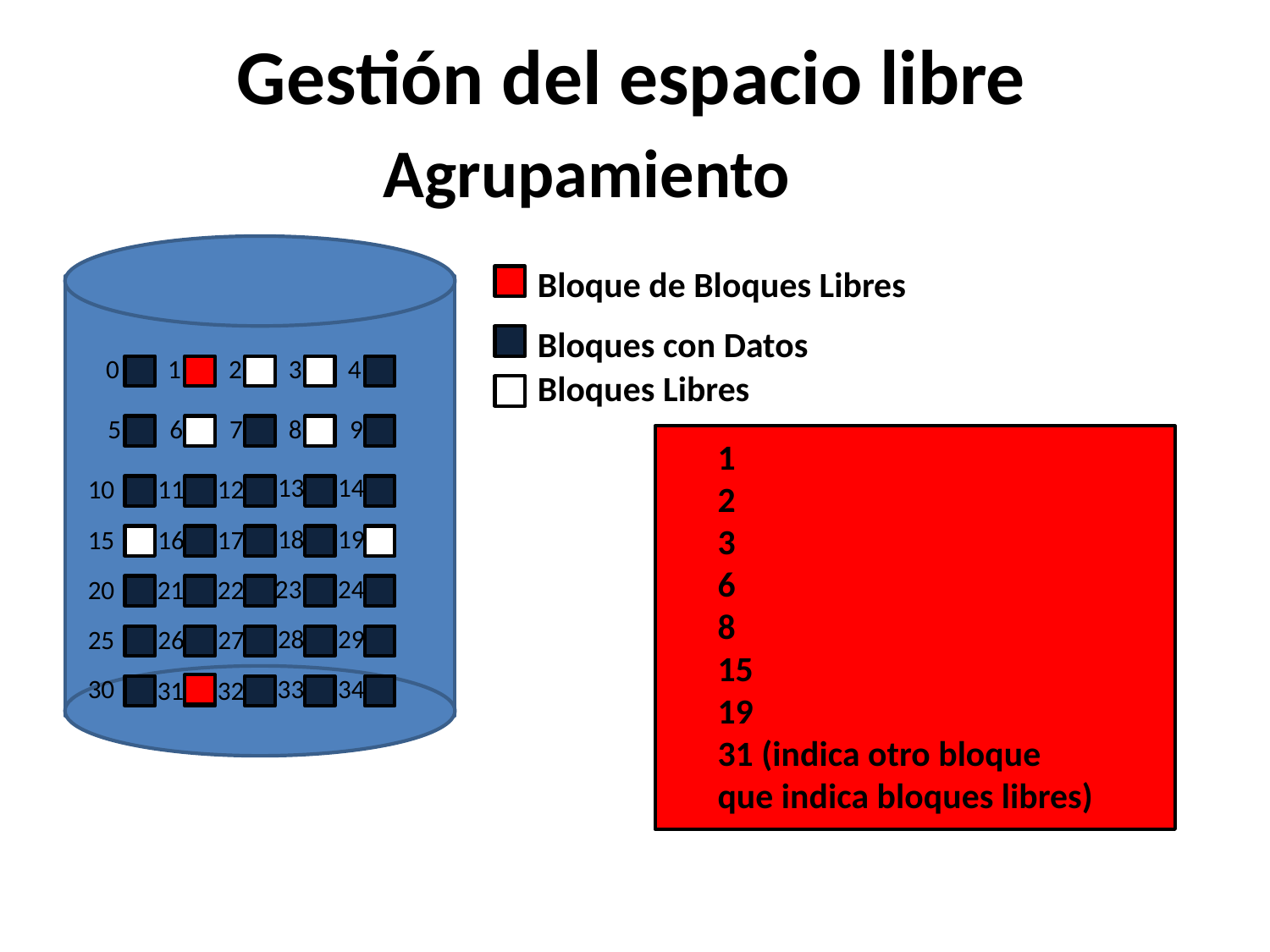

Gestión del espacio libre
# Agrupamiento

0
1
4
5
6
7
9
13
14
10
11
12
18
19
15
16
17
23
24
20
21
22
28
29
25
26
27
30
33
34
31
32
Bloque de Bloques Libres

Bloques con Datos

2
3

Bloques Libres

8

1
2
3
6
8
15
19
31 (indica otro bloque  que indica bloques libres)